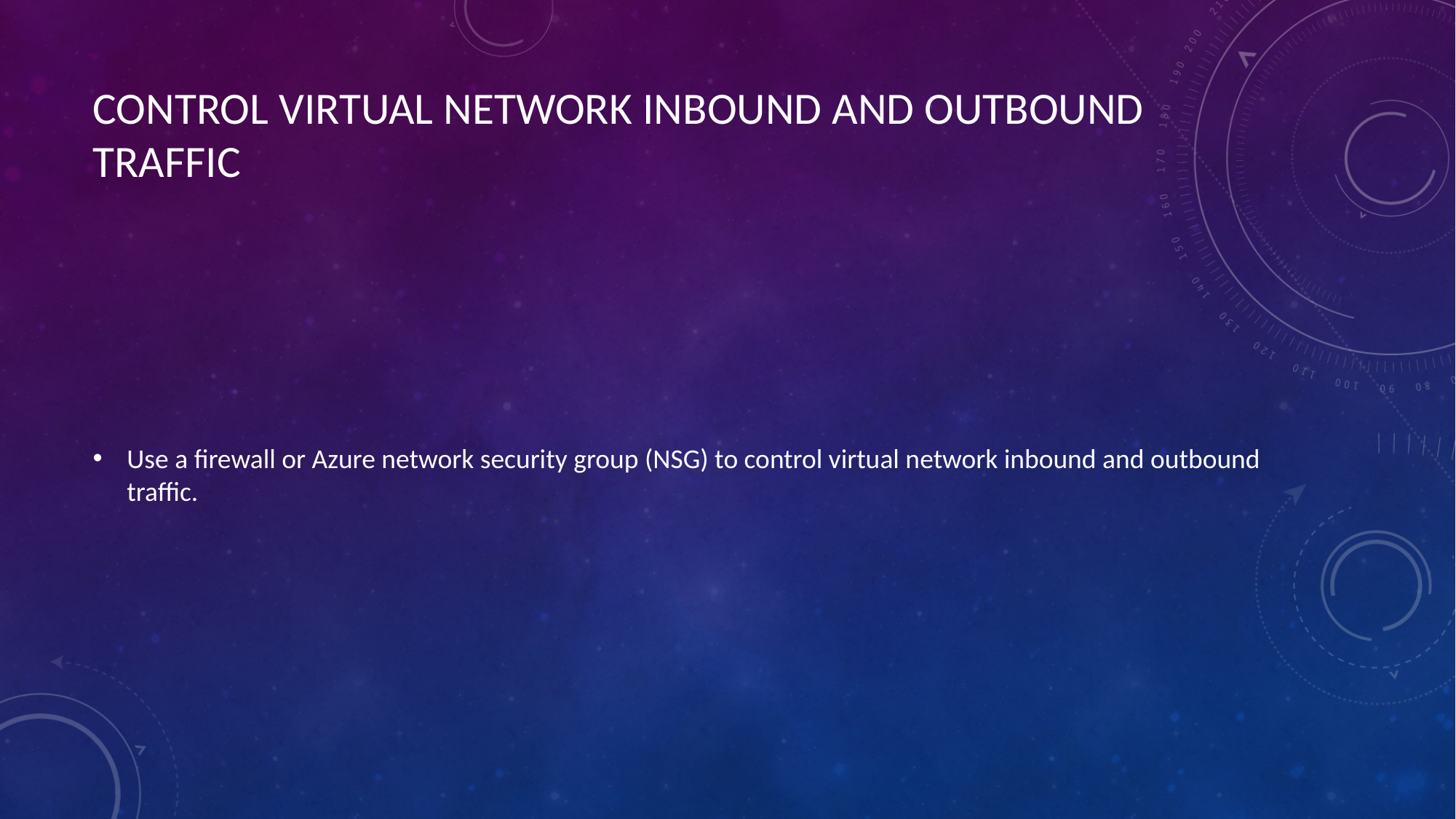

# Control virtual network inbound and outbound traffic
Use a firewall or Azure network security group (NSG) to control virtual network inbound and outbound traffic.